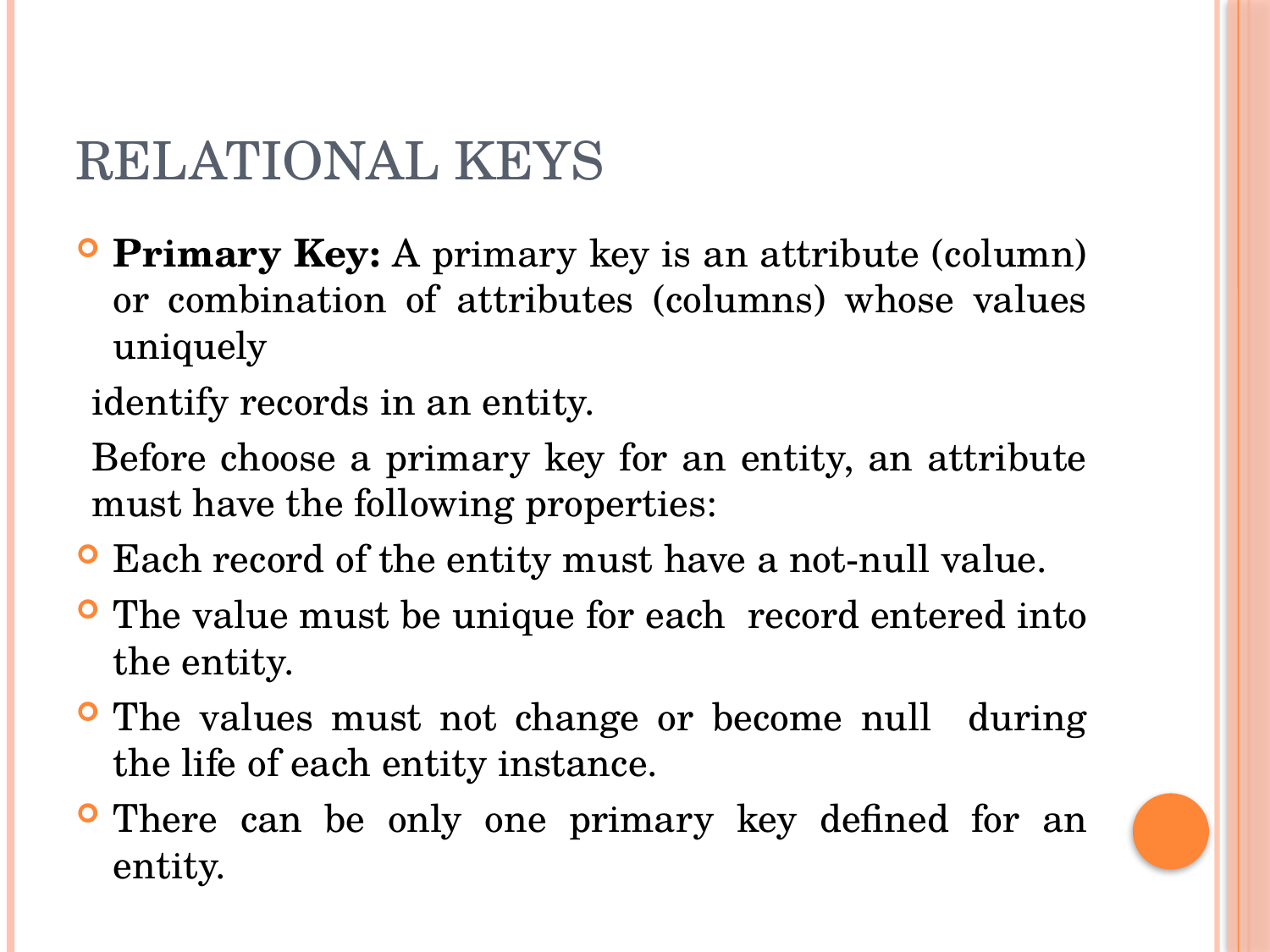

# Relational Keys
Primary Key: A primary key is an attribute (column) or combination of attributes (columns) whose values uniquely
identify records in an entity.
Before choose a primary key for an entity, an attribute must have the following properties:
Each record of the entity must have a not-null value.
The value must be unique for each  record entered into the entity.
The values must not change or become null  during the life of each entity instance.
There can be only one primary key defined for an entity.